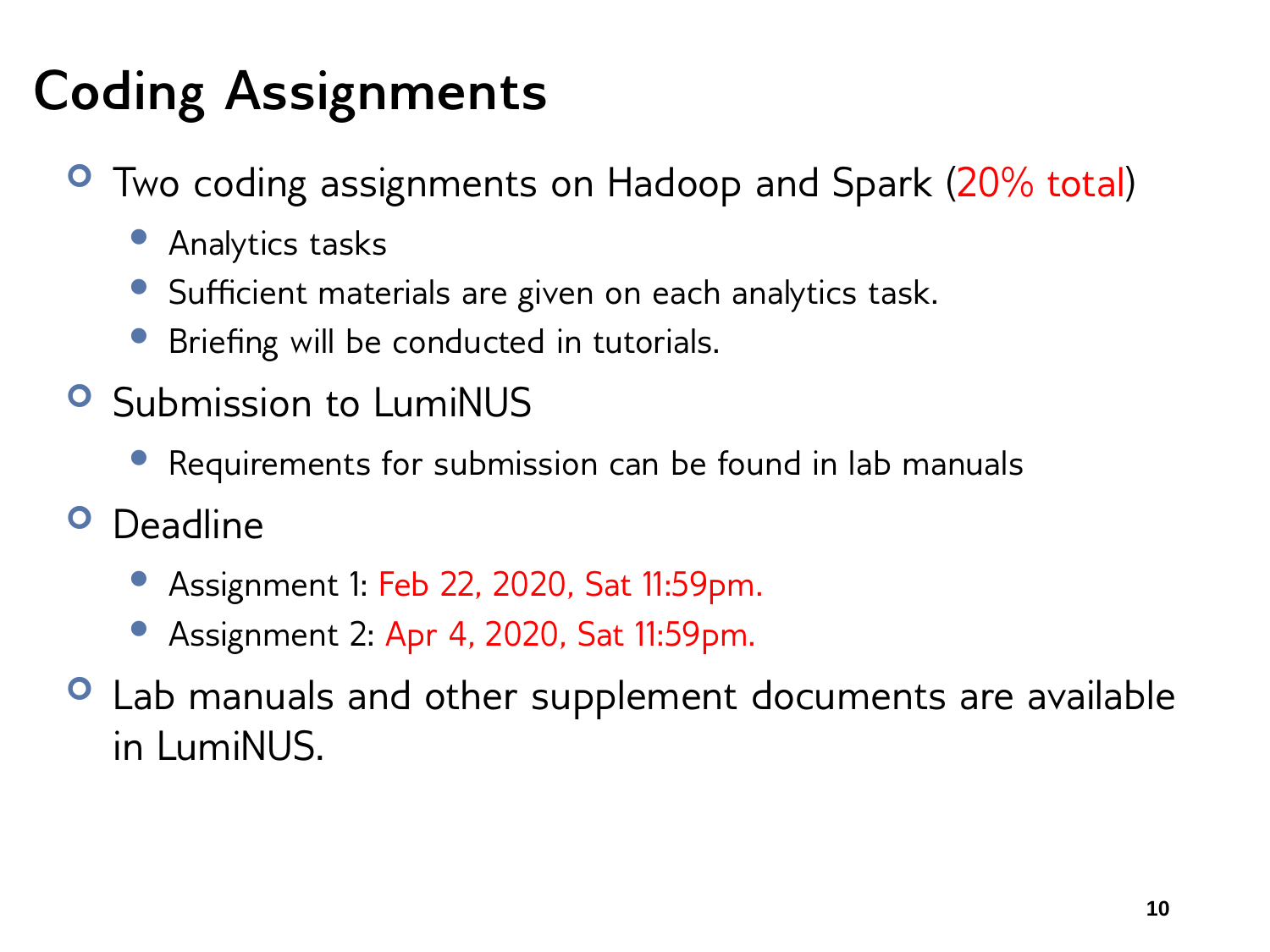

# Coding Assignments
Two coding assignments on Hadoop and Spark (20% total)
Analytics tasks
Sufficient materials are given on each analytics task.
Briefing will be conducted in tutorials.
Submission to LumiNUS
Requirements for submission can be found in lab manuals
Deadline
Assignment 1: Feb 22, 2020, Sat 11:59pm.
Assignment 2: Apr 4, 2020, Sat 11:59pm.
Lab manuals and other supplement documents are available in LumiNUS.
10